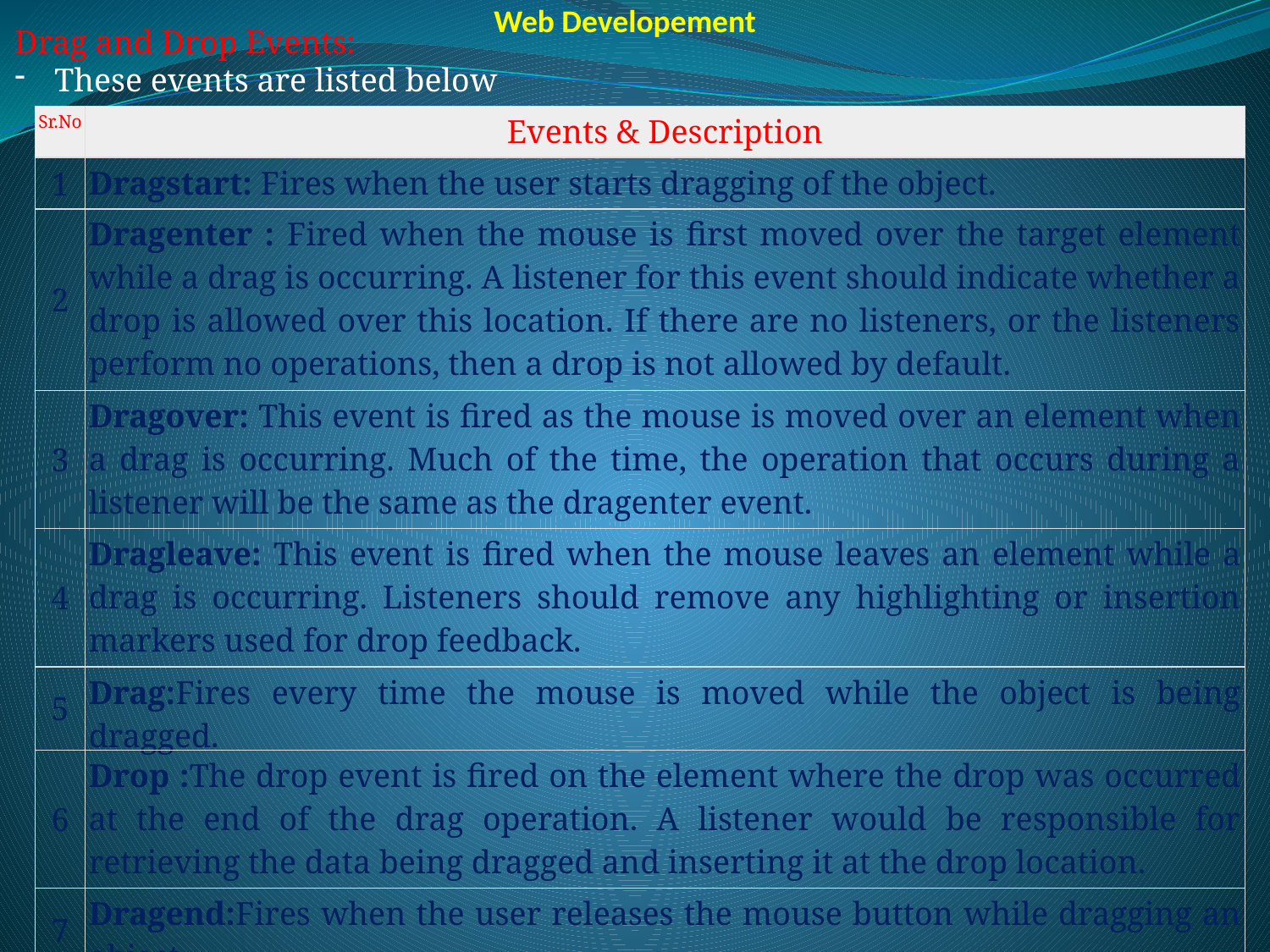

Web Developement
Drag and Drop Events:
These events are listed below

| Sr.No | Events & Description |
| --- | --- |
| 1 | Dragstart: Fires when the user starts dragging of the object. |
| 2 | Dragenter : Fired when the mouse is first moved over the target element while a drag is occurring. A listener for this event should indicate whether a drop is allowed over this location. If there are no listeners, or the listeners perform no operations, then a drop is not allowed by default. |
| 3 | Dragover: This event is fired as the mouse is moved over an element when a drag is occurring. Much of the time, the operation that occurs during a listener will be the same as the dragenter event. |
| 4 | Dragleave: This event is fired when the mouse leaves an element while a drag is occurring. Listeners should remove any highlighting or insertion markers used for drop feedback. |
| 5 | Drag:Fires every time the mouse is moved while the object is being dragged. |
| 6 | Drop :The drop event is fired on the element where the drop was occurred at the end of the drag operation. A listener would be responsible for retrieving the data being dragged and inserting it at the drop location. |
| 7 | Dragend:Fires when the user releases the mouse button while dragging an object. |